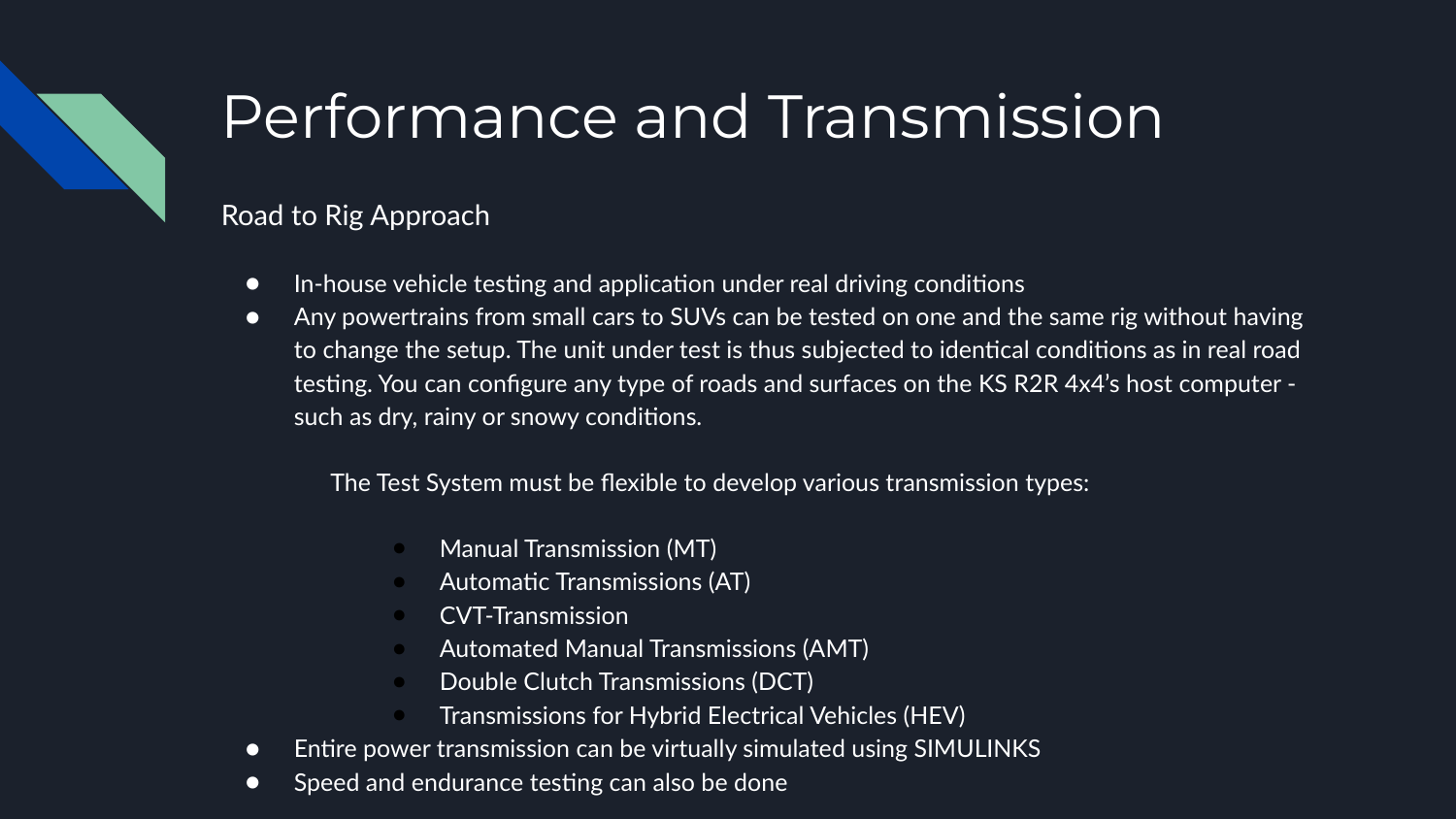

# Performance and Transmission
Road to Rig Approach
In-house vehicle testing and application under real driving conditions
Any powertrains from small cars to SUVs can be tested on one and the same rig without having to change the setup. The unit under test is thus subjected to identical conditions as in real road testing. You can configure any type of roads and surfaces on the KS R2R 4x4’s host computer - such as dry, rainy or snowy conditions.
The Test System must be flexible to develop various transmission types:
Manual Transmission (MT)
Automatic Transmissions (AT)
CVT-Transmission
Automated Manual Transmissions (AMT)
Double Clutch Transmissions (DCT)
Transmissions for Hybrid Electrical Vehicles (HEV)
Entire power transmission can be virtually simulated using SIMULINKS
Speed and endurance testing can also be done